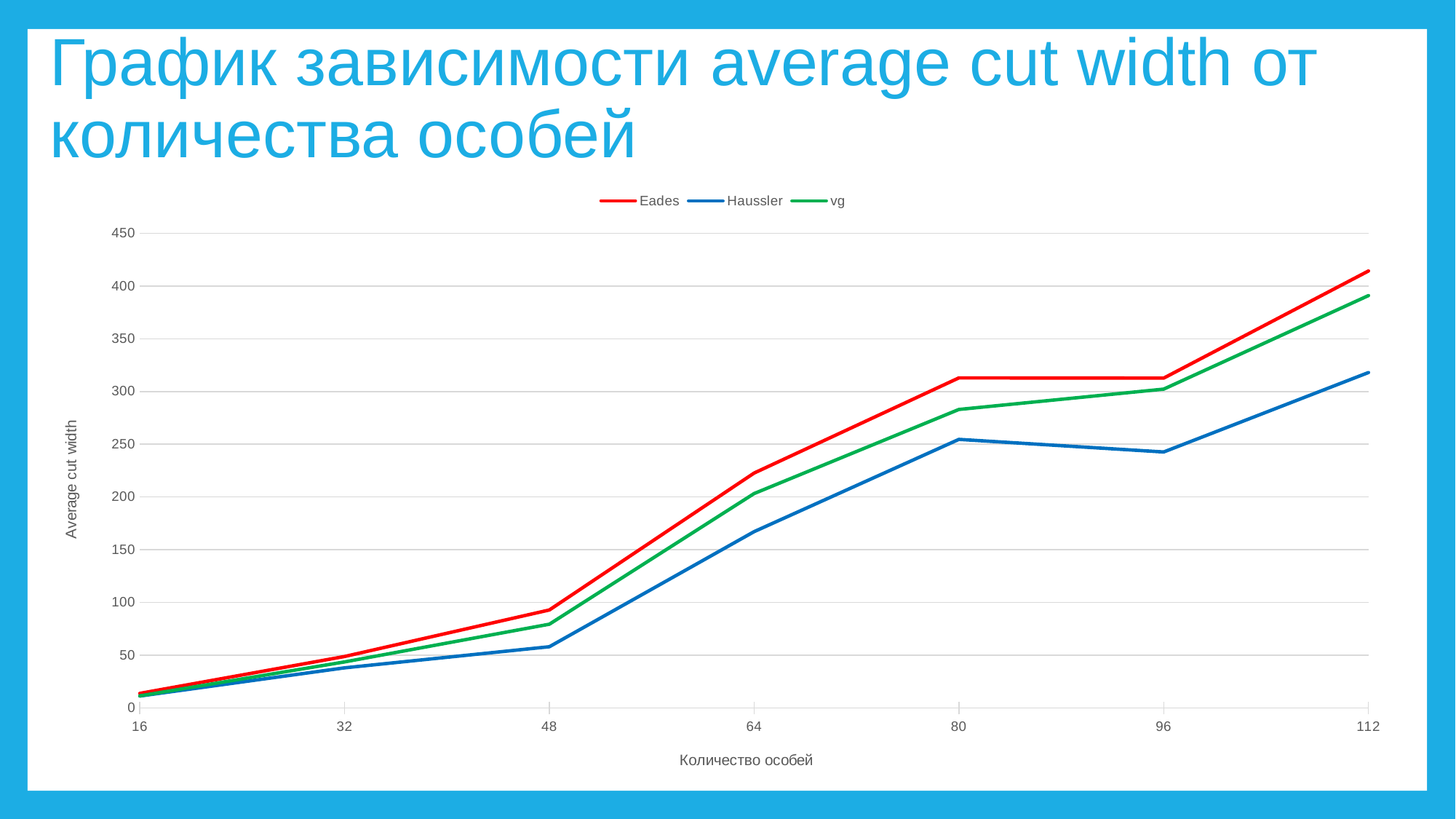

# График зависимости average cut width от количества особей

### Chart

| Category |  |  |  |
|---|---|---|---|
| 16 | 13.765 | 11.23552 | 11.375 |
| 32 | 48.715 | 37.98274 | 43.61 |
| 48 | 92.823 | 57.9608125 | 79.331 |
| 64 | 222.662 | 167.086652631578 | 203.211 |
| 80 | 312.861 | 254.588608695652 | 282.963 |
| 96 | 312.68 | 242.639070588235 | 302.244 |
| 112 | 414.22 | 317.960434782608 | 390.927 |